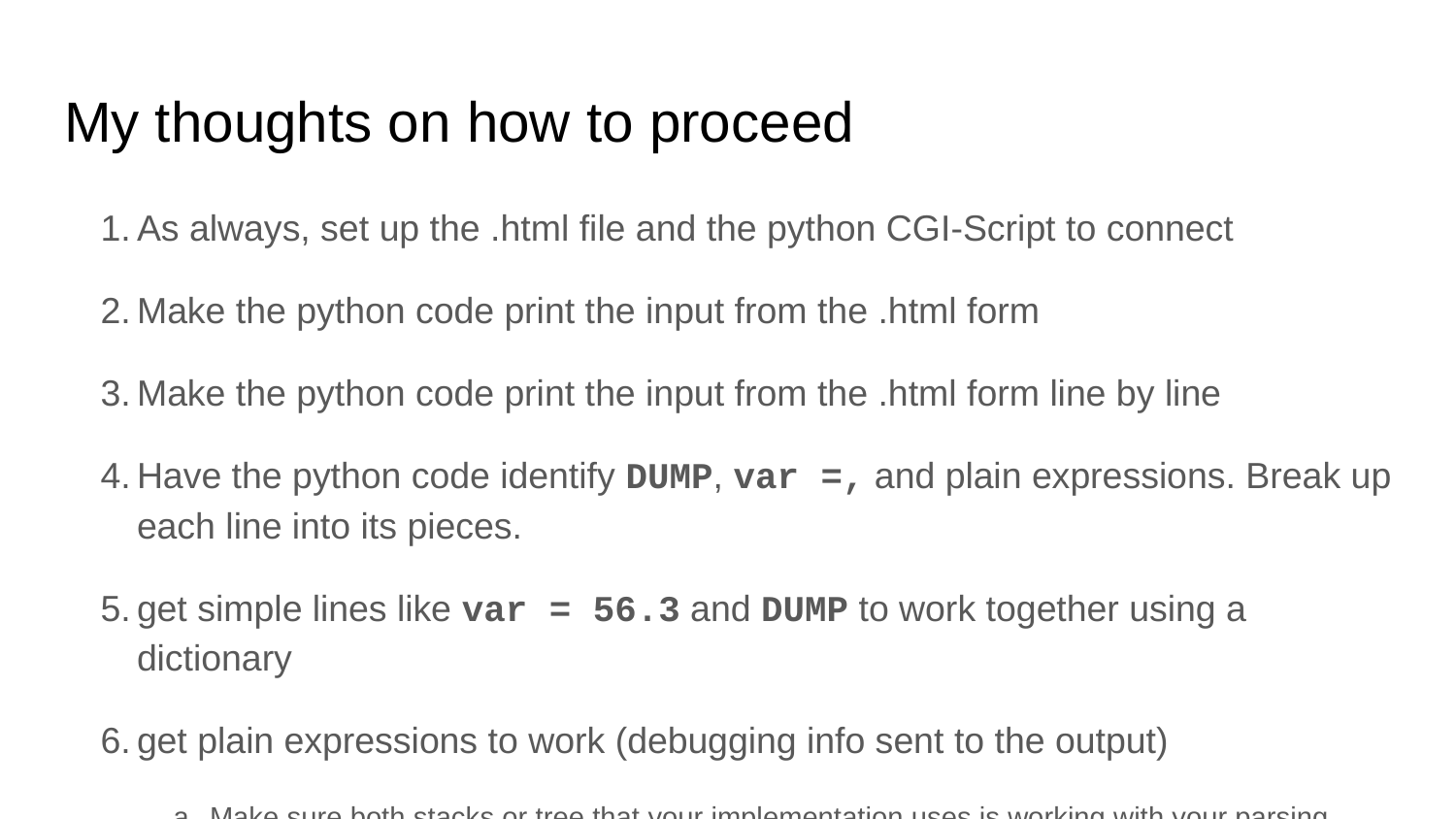

# My thoughts on how to proceed
As always, set up the .html file and the python CGI-Script to connect
Make the python code print the input from the .html form
Make the python code print the input from the .html form line by line
Have the python code identify DUMP, var =, and plain expressions. Break up each line into its pieces.
get simple lines like var = 56.3 and DUMP to work together using a dictionary
get plain expressions to work (debugging info sent to the output)
Make sure both stacks or tree that your implementation uses is working with your parsing.
Write a precedence function
Put it all together. (expressions and assignment)